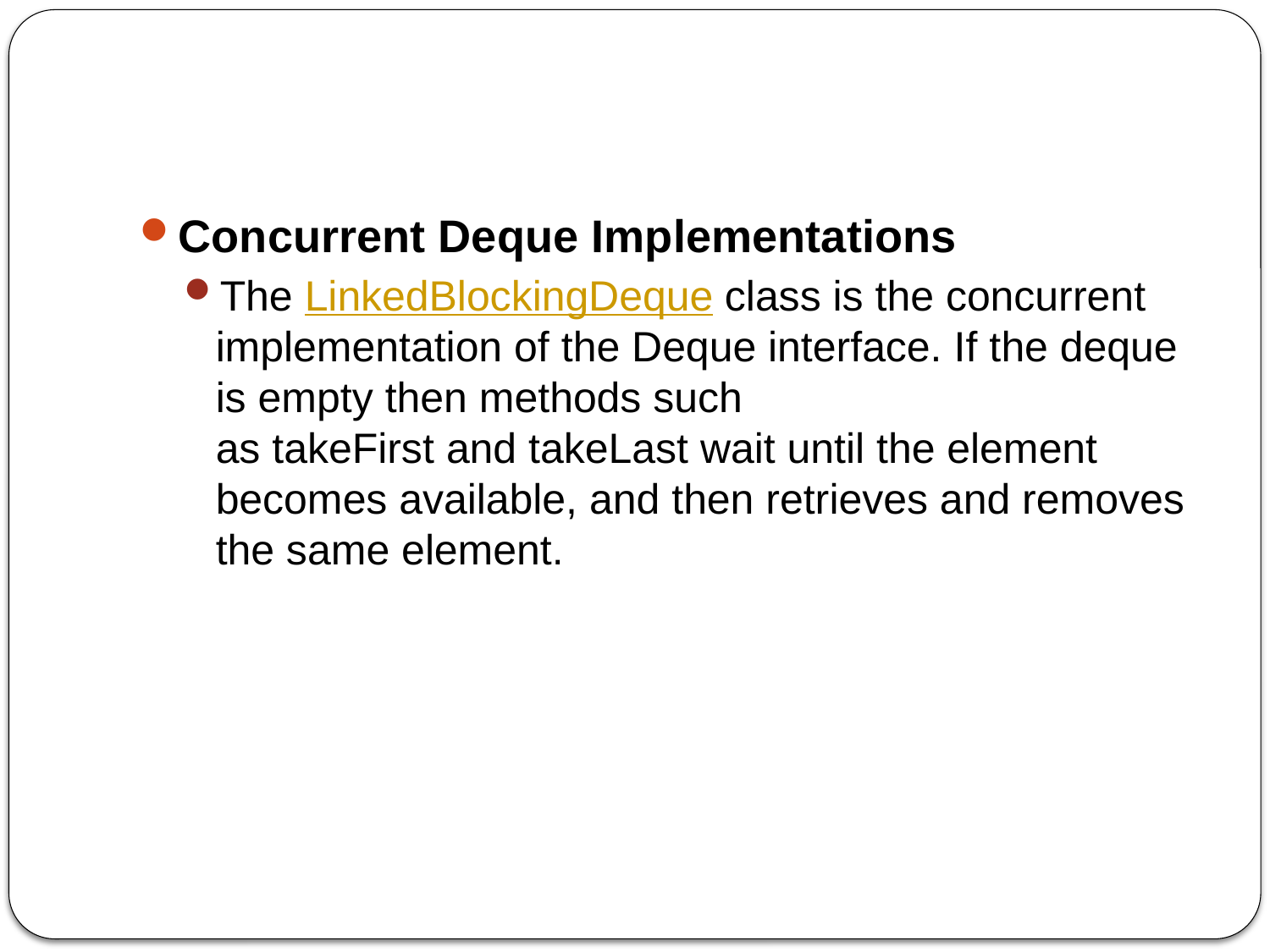

#
Concurrent Deque Implementations
The LinkedBlockingDeque class is the concurrent implementation of the Deque interface. If the deque is empty then methods such as takeFirst and takeLast wait until the element becomes available, and then retrieves and removes the same element.